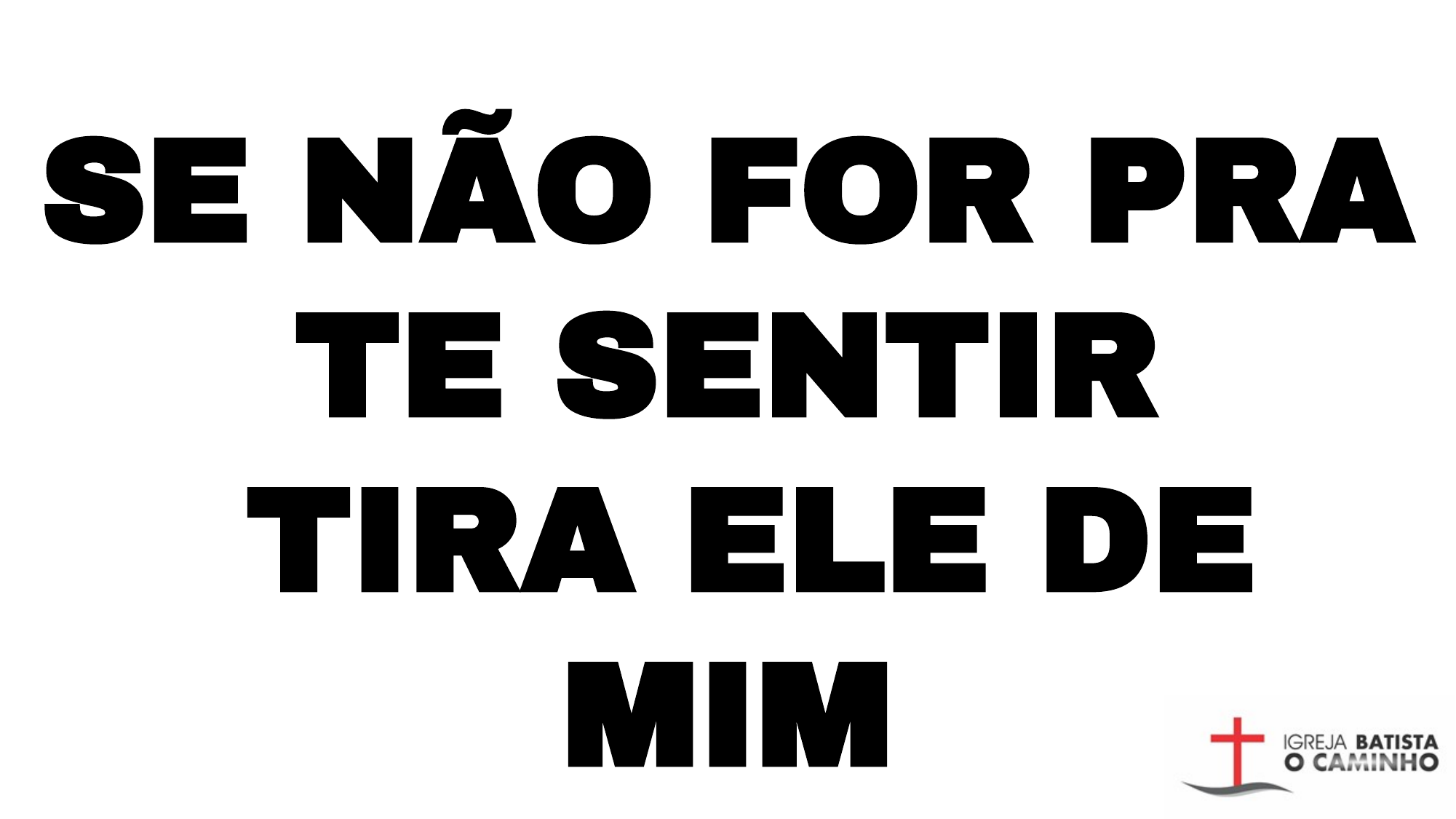

# Se não for pra Te sentir tira ele de mim